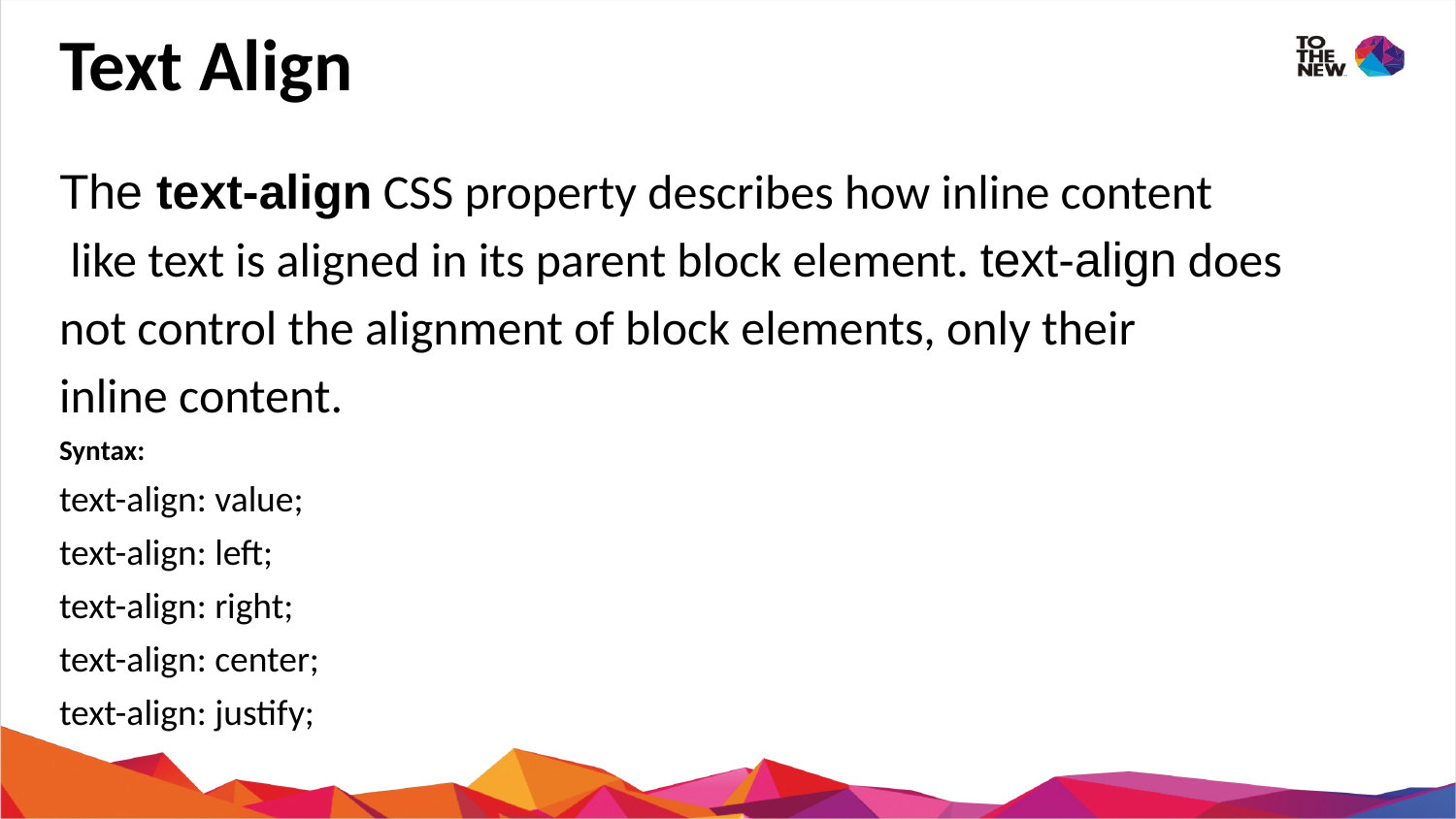

# Text Align
The text-align CSS property describes how inline content
 like text is aligned in its parent block element. text-align does
not control the alignment of block elements, only their
inline content.
Syntax:
text-align: value;
text-align: left;
text-align: right;
text-align: center;
text-align: justify;